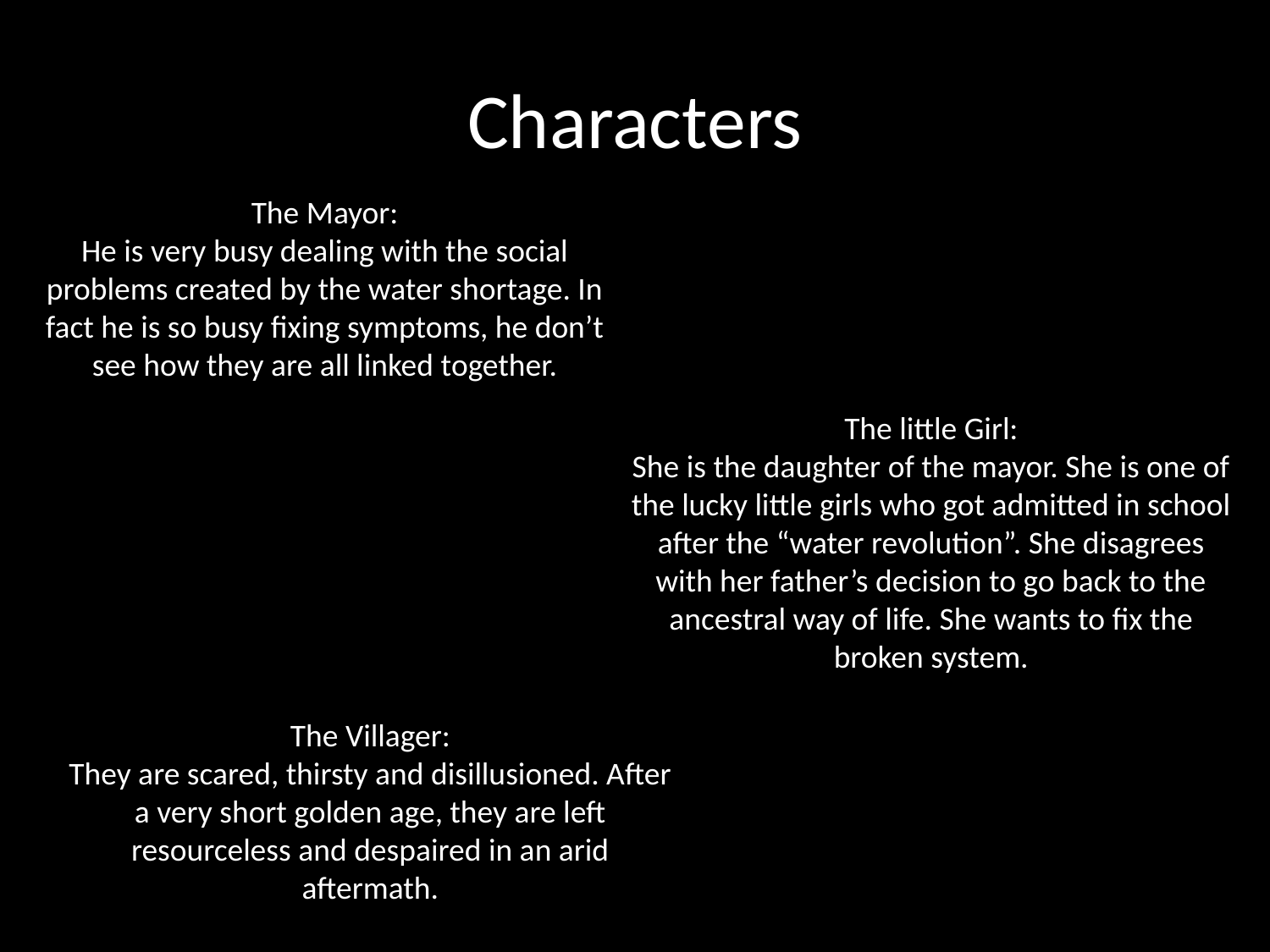

# Characters
The Mayor:
He is very busy dealing with the social problems created by the water shortage. In fact he is so busy fixing symptoms, he don’t see how they are all linked together.
The little Girl:
She is the daughter of the mayor. She is one of the lucky little girls who got admitted in school after the “water revolution”. She disagrees with her father’s decision to go back to the ancestral way of life. She wants to fix the broken system.
The Villager:
They are scared, thirsty and disillusioned. After a very short golden age, they are left resourceless and despaired in an arid aftermath.